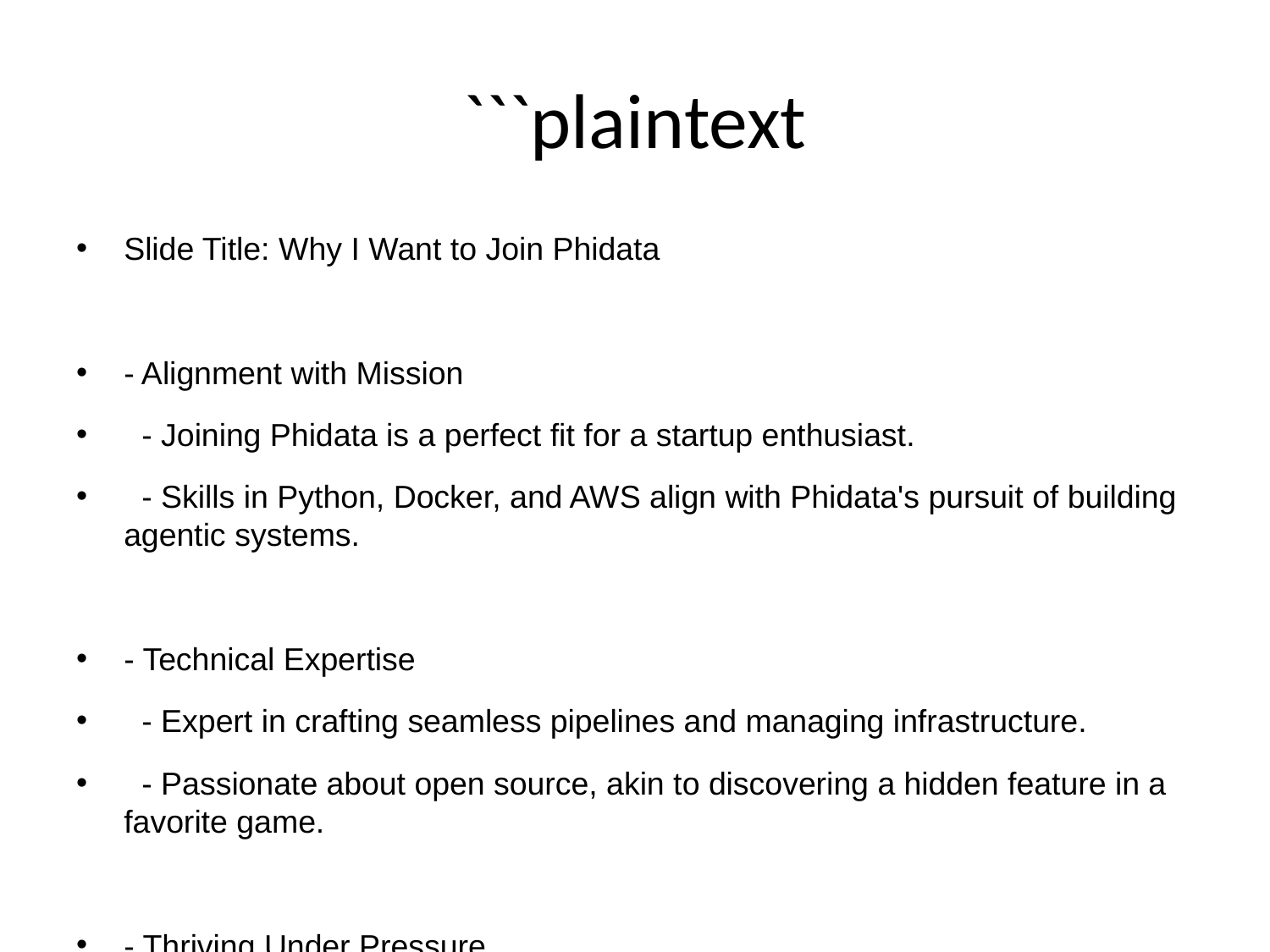

# ```plaintext
Slide Title: Why I Want to Join Phidata

- Alignment with Mission
  - Joining Phidata is a perfect fit for a startup enthusiast.
  - Skills in Python, Docker, and AWS align with Phidata's pursuit of building agentic systems.

- Technical Expertise
  - Expert in crafting seamless pipelines and managing infrastructure.
  - Passionate about open source, akin to discovering a hidden feature in a favorite game.

- Thriving Under Pressure
  - Excels in high-stakes, chaotic startup environments.
  - Brings resilience and humor to problem-solving and bug-hunting.

- Collaboration and Innovation
  - Ability to juggle code and collaborate effectively.
  - Ready to contribute to Phidata's innovative drive.
```

This structured content can be easily imported into Google Slides while maintaining clarity and coherence.